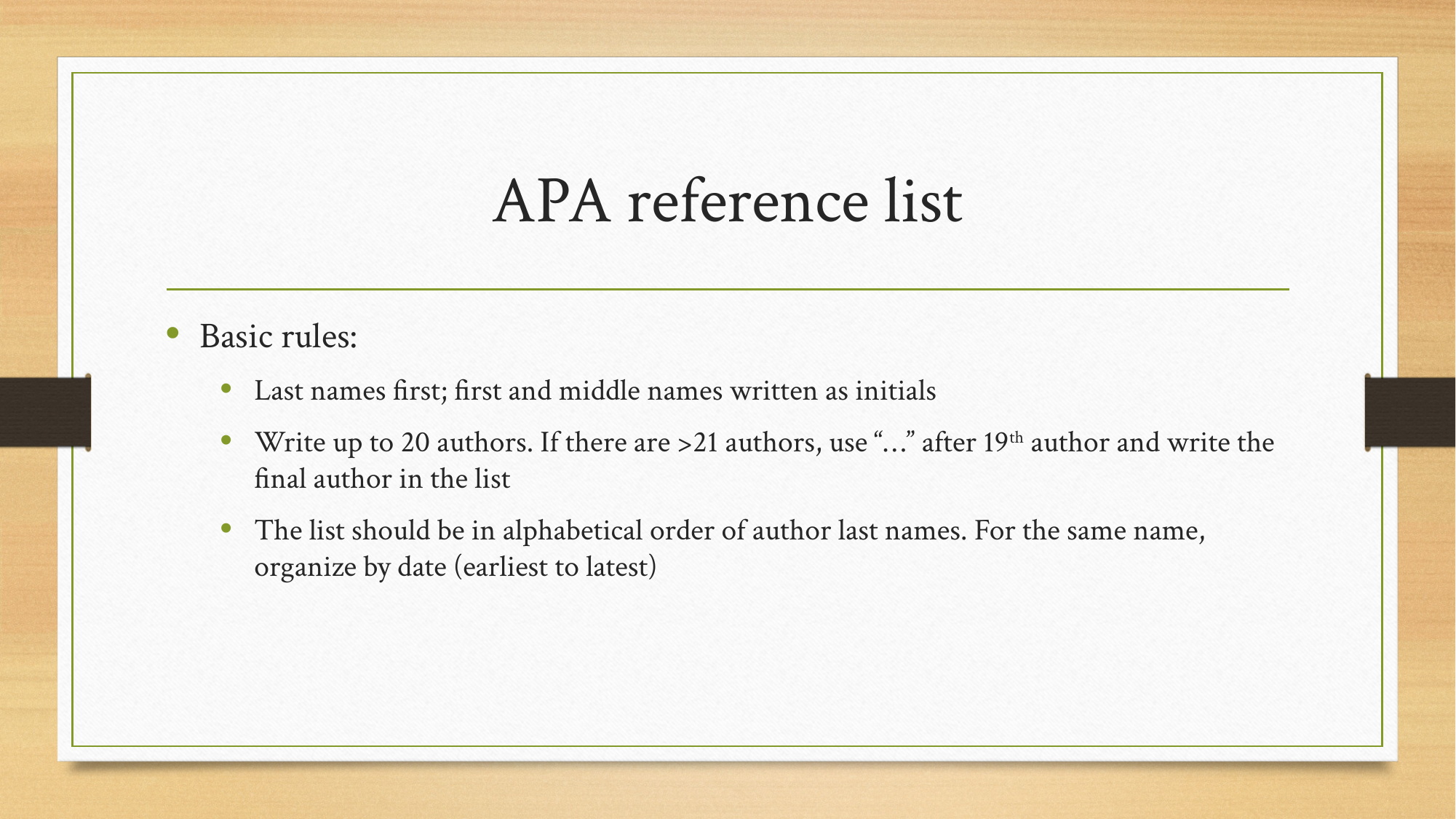

# APA reference list
Basic rules:
Last names first; first and middle names written as initials
Write up to 20 authors. If there are >21 authors, use “…” after 19th author and write the final author in the list
The list should be in alphabetical order of author last names. For the same name, organize by date (earliest to latest)